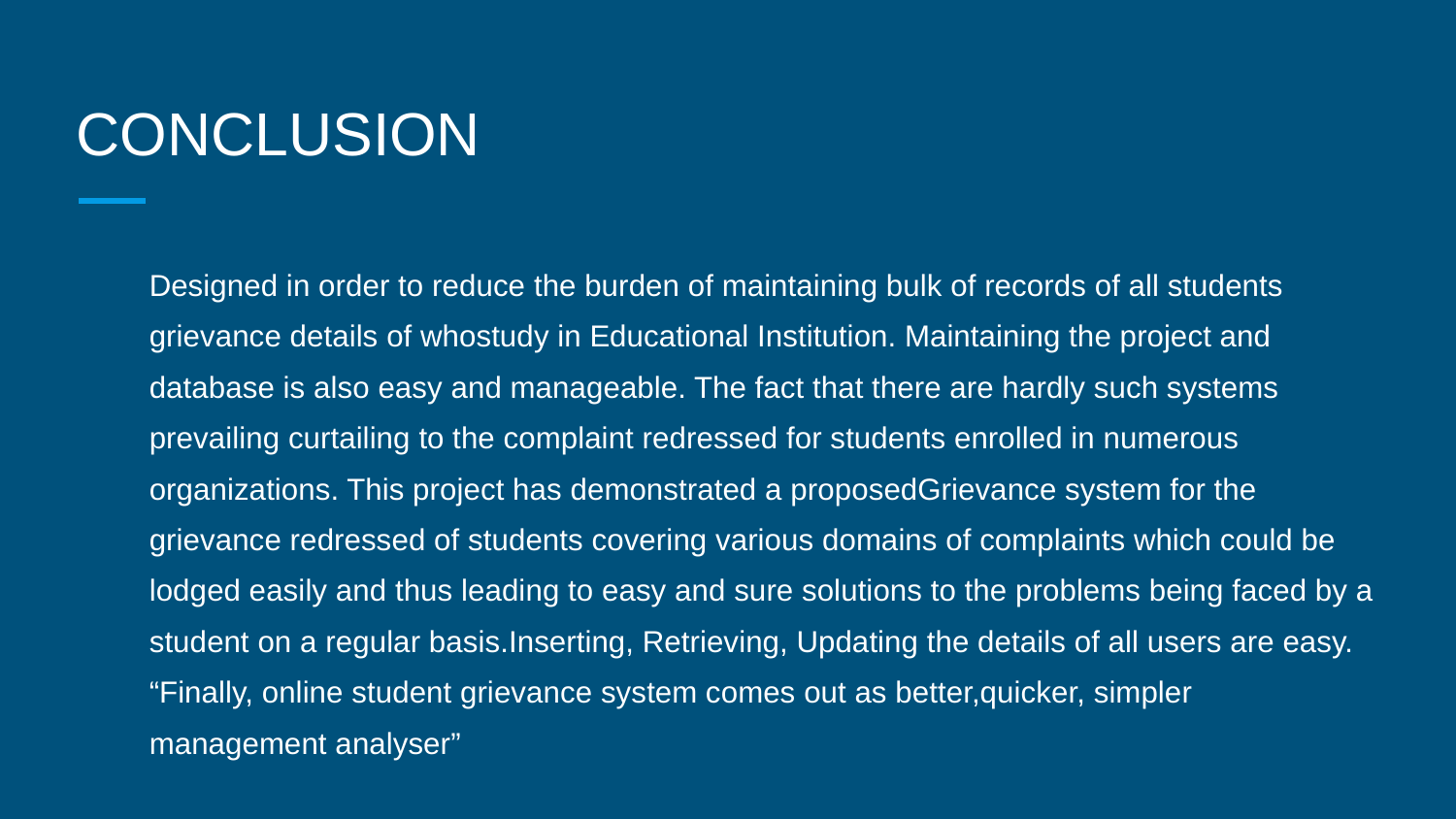

# CONCLUSION
Designed in order to reduce the burden of maintaining bulk of records of all students grievance details of whostudy in Educational Institution. Maintaining the project and database is also easy and manageable. The fact that there are hardly such systems prevailing curtailing to the complaint redressed for students enrolled in numerous organizations. This project has demonstrated a proposedGrievance system for the grievance redressed of students covering various domains of complaints which could be lodged easily and thus leading to easy and sure solutions to the problems being faced by a student on a regular basis.Inserting, Retrieving, Updating the details of all users are easy. “Finally, online student grievance system comes out as better,quicker, simpler management analyser”